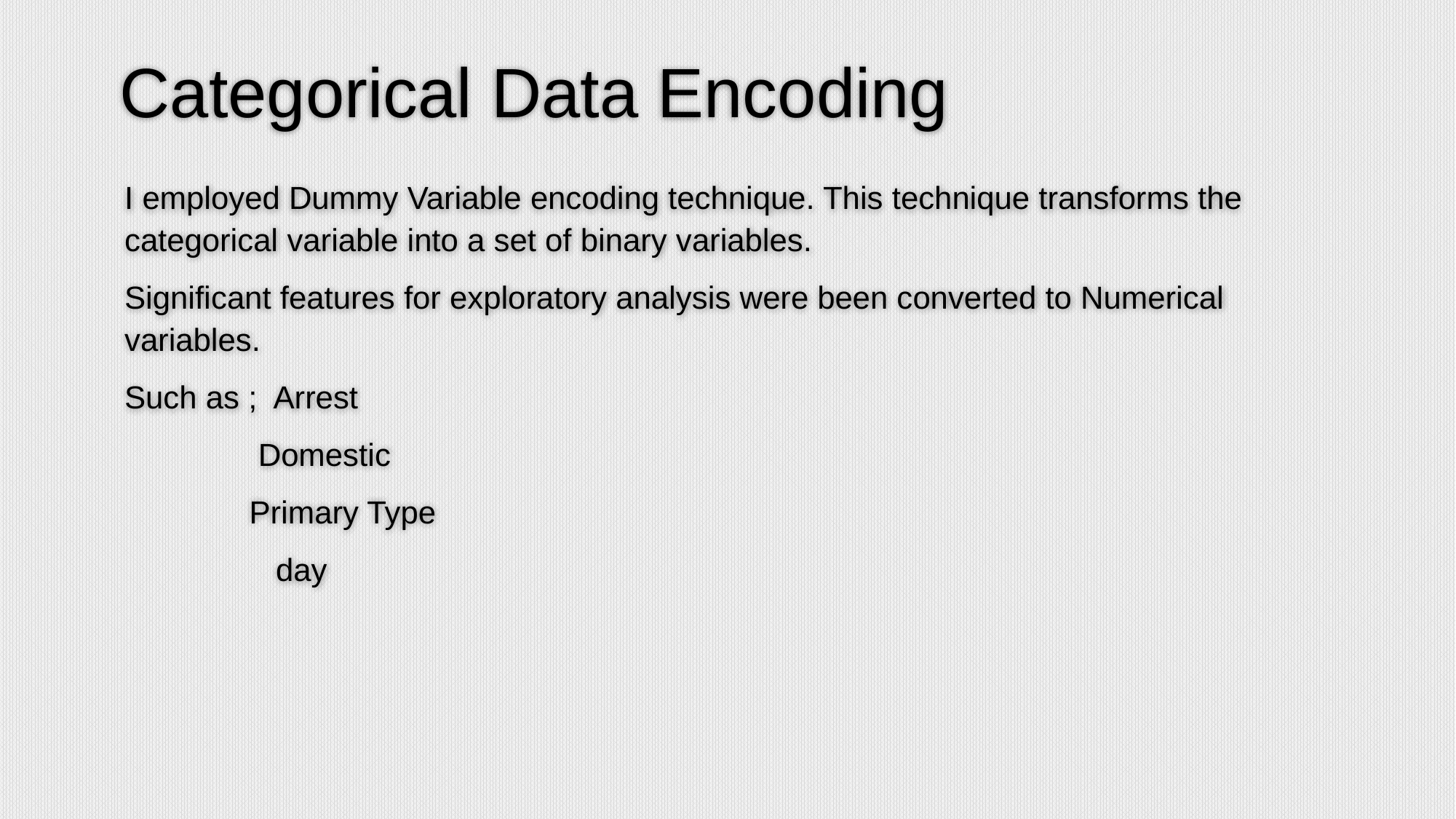

# Categorical Data Encoding
I employed Dummy Variable encoding technique. This technique transforms the categorical variable into a set of binary variables.
Significant features for exploratory analysis were been converted to Numerical variables.
Such as ;  Arrest
               Domestic
              Primary Type
                 day